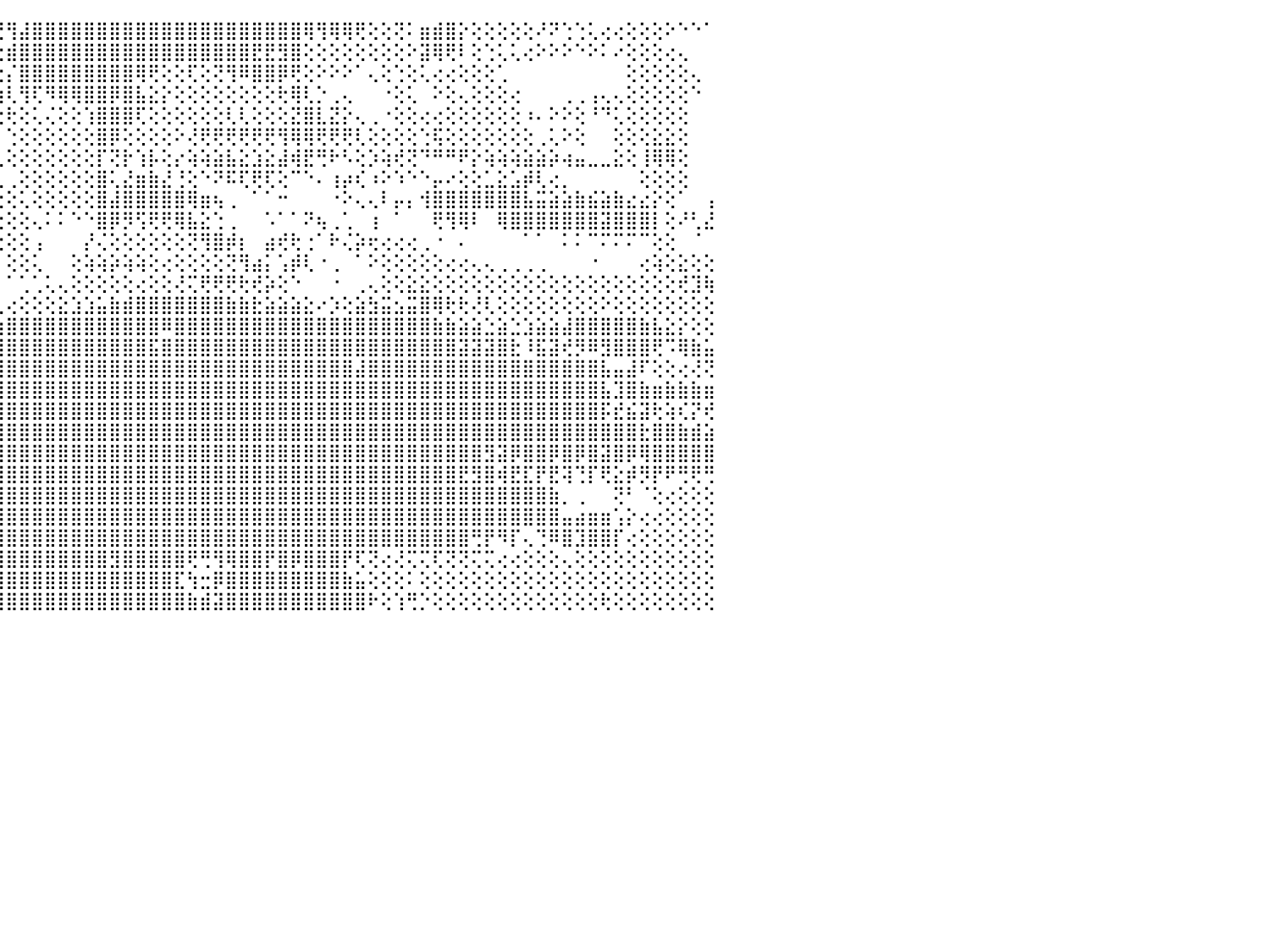

⢗⢸⣷⣿⣿⣾⣿⡕⠀⠀⠀⠀⠀⠀⠀⠀⠀⠀⠀⠀⠀⠀⠀⠀⠀⠀⢄⢄⢄⢀⠀⠀⢄⠁⠑⠇⢱⢕⢕⢝⢜⢵⢊⢕⢟⢻⣼⣿⣿⣿⣿⣿⣿⣿⣿⣿⣿⣿⣿⣿⣿⣿⣿⣿⣿⣿⣿⣿⢿⢻⢿⢿⢟⢕⢕⢝⠅⣶⣾⣿⡕⢕⢕⢕⢕⢕⠜⠝⢑⢑⢅⢔⢔⢕⢕⢕⠕⠑⠑⠁⠀
⣟⢣⣯⣿⣽⣽⣿⡇⠀⠀⠀⠀⠀⠀⠀⠀⠀⠀⠀⠀⠀⠀⠀⠀⠀⠀⢕⢕⢕⢕⢄⠀⢕⠀⠀⠀⠁⠕⢕⢕⢕⡸⢜⢜⢕⣾⣿⣿⣿⣿⣿⣿⣿⣿⣿⣿⣿⣿⣿⣿⣿⣿⣿⣿⣟⣟⣻⣿⢕⢕⢕⢕⢕⢕⢕⢕⠕⣽⢿⢟⠇⢕⢑⢅⢅⢔⠕⠕⠕⠑⠕⠅⠔⢕⢕⢕⢔⢄⠀⠀⠀
⢮⢕⣷⣿⣾⣿⣿⡇⠀⠀⠀⠀⠀⠀⠀⢀⢄⢄⢄⢄⠀⠀⠀⠀⠀⠀⠀⢕⠕⠕⢅⢐⢕⢀⠀⠀⠀⠀⠀⢕⣕⣿⢕⢵⣕⡌⣿⣿⣿⣿⣿⣿⣿⣿⣿⢿⢟⢕⢕⢏⢕⢝⢻⠿⣿⣿⡿⢟⢕⠕⠕⠕⠁⢄⢕⢑⢕⢅⢔⢔⢕⢕⢕⢁⠀⠀⠀⠀⠀⠀⠀⠀⠀⢕⢕⢕⢕⢕⢄⠀⠀
⣯⡕⣿⣽⣽⣿⣿⡇⠀⠀⠀⠀⠀⠀⠀⠑⠑⠝⠑⠘⠑⠀⢀⢄⢄⢀⣄⢔⡕⢕⢕⢕⢕⢉⢅⣠⢄⢄⢅⢜⢻⡽⡵⣷⣷⢇⢻⢏⠻⢿⢿⣿⣿⡿⣿⣧⣕⡕⢕⢕⢕⢕⢕⢕⢕⢕⢗⢿⢇⡑⢀⢄⠀⠀⠐⢕⢅⠀⠕⢕⢄⢕⢕⢕⢔⠀⠀⠀⢀⢀⢠⢄⢄⢕⢕⢕⢕⢕⠑⠀⠀
⣧⣧⣻⣹⣿⣿⣯⡇⠀⠀⠀⠀⠀⠀⠀⠀⠀⠀⠀⠀⢀⢄⢅⢁⠁⠘⢝⢟⢿⣷⡕⢕⣸⢕⢕⢵⣱⣅⢅⣅⣇⣕⣕⡇⢖⢗⢕⢅⢌⢕⢕⢱⣿⣿⣿⢏⢕⢕⢕⢕⢕⢕⢇⢇⢕⢕⢕⣝⣿⣇⣝⡕⢄⢀⠐⢕⢕⢔⢔⢕⢕⢕⢕⢕⢕⠰⠄⠕⠕⢕⠘⠙⢅⢕⢕⢕⢕⢕⠀⠀⠀
⣇⢷⢹⡸⣟⣿⡷⣇⠀⠀⠕⢄⢀⠀⠀⠀⢄⢅⣠⡅⢅⣅⢁⣁⡁⢁⢕⡕⢜⢻⣿⠗⠑⠑⠑⠑⠑⠑⢑⣑⣱⣵⡝⠑⠁⢑⢕⢕⢕⢕⢕⢕⣿⡿⢕⢕⢕⢕⠕⢜⢟⢟⢟⢟⢟⢟⢻⢿⢿⢟⢟⢟⢇⢕⢕⢕⢕⢑⢯⢕⢕⢕⢕⢕⢕⢕⢀⢅⠕⢕⠀⠀⢕⢕⢕⣕⣕⢕⠀⠀⠀
⣯⣟⢸⣿⣿⣿⣿⣿⠀⠀⠀⠀⠀⠀⢄⢔⢡⡕⠅⠍⠁⢉⠁⢈⢁⢉⢅⢝⣵⢱⠇⠀⠀⠀⠀⠀⠀⢡⣿⣿⣿⣿⢇⠀⢀⢕⢕⢕⢕⢕⢕⢕⡏⢝⡗⢱⡧⢕⡔⢵⢵⣵⣧⣕⣱⣕⣼⢾⣟⢛⠗⠣⢕⡱⢵⢞⢝⠙⠛⠛⠟⡕⢵⢵⢵⣵⣵⡵⢴⣤⣀⣀⣕⢕⢸⢿⢿⢕⠀⠀⠀
⣷⢻⡻⣿⣿⣿⣿⣿⢔⡄⢀⠀⠀⠀⠀⠔⠸⢇⠀⠁⠐⠑⠑⠑⠑⢕⢕⢕⣅⢁⠀⠀⢄⢄⠀⠀⠀⠾⣿⣿⣿⡏⢸⠁⢁⢀⢕⢕⢕⢕⢕⢕⣿⢅⣜⣶⣷⣜⢘⢕⠑⠝⠯⢏⢟⢏⢕⠉⠑⠄⢰⡴⢎⠰⠕⠱⠑⠑⡤⠔⢕⢕⣁⣕⣡⡾⢇⢔⡀⠀⠀⠀⠀⠀⢕⢕⢕⢕⠀⠀⠀
⣿⢾⡿⣿⣿⣿⣿⣿⢾⢿⢕⠀⠀⠀⢔⢔⠕⠕⠔⠆⠕⠅⠕⠔⠄⢕⢕⢑⣹⣵⣶⢆⢔⢕⢕⢕⢕⢕⣱⣵⣵⣷⢎⢕⢕⢕⢅⢕⢕⢕⢕⢕⣿⣼⣿⣿⣿⣿⣿⢿⣶⢦⢀⠀⠁⠁⠒⠀⠀⠀⠐⠕⢄⢄⠇⡤⡄⢺⣿⣿⣿⣿⣿⣿⣿⣧⣭⣵⣵⣷⣮⣵⣷⣔⣔⡕⢕⠁⠀⢠⠀
⣿⡷⡇⣿⣿⣿⡿⣟⡄⠀⢕⢕⢕⠕⠅⠄⠄⠅⠁⠀⠀⠀⠀⠀⠀⠀⢕⣼⣿⣿⣇⢕⢕⢕⢕⢗⢗⣾⣿⣿⣿⣿⢇⢕⢕⢕⢕⢄⠅⠅⠑⠑⣿⡿⡻⢫⢟⢟⢿⣧⣕⢑⢀⠀⠀⠡⠁⠁⠝⢦⢀⢁⠀⢰⠀⠁⠀⠀⢟⢻⢿⠇⠀⢿⣿⣿⣿⣿⣿⣿⣿⣽⣿⣿⣿⡇⢕⠜⢃⣜⠀
⣿⡇⡿⣽⣿⣿⣿⣿⡇⠑⠑⠑⠑⠀⠑⠔⠄⢄⠀⠀⠀⠀⠀⠀⢀⢀⢑⠝⢟⢟⢝⢝⢕⢝⢜⢏⢝⢟⢿⢟⢿⢕⢕⠕⢕⢕⢕⢠⠀⠀⠀⡜⢌⢕⢕⢕⢕⢕⢕⢝⢻⣿⡾⡆⠀⣴⢞⢗⢐⠁⠗⢌⡵⢖⢔⢔⢔⢀⠐⠀⠄⠀⠀⠀⠀⠁⠁⠀⠅⠅⠉⠍⠍⠍⠉⢕⢕⠀⠈⠀⠀
⡿⢷⢿⠴⠾⠿⠷⠿⠿⠄⢀⢄⢔⢄⢁⢑⢕⢕⠐⠐⠁⠉⠁⠁⠀⠀⠀⢄⠑⠁⠀⠀⠀⠀⠀⠀⠀⠁⠕⠕⠕⠀⠀⠀⠁⢕⢕⢅⠀⠀⢕⢵⢵⡵⢵⢵⢕⢔⢕⢕⢕⢕⢝⢻⣴⡅⢡⡾⢇⠐⢀⠀⠁⠕⢕⢕⢕⢕⢕⢔⢔⢄⢄⢀⢀⢀⢀⠀⠀⠀⠐⠀⠀⠀⢔⢵⢕⣕⢕⢕⠀
⠀⢁⢸⢅⢕⢕⢕⢕⢕⢕⢕⢕⢕⢕⢄⢔⢕⢁⠀⢀⢀⢀⢄⠄⢔⢔⢔⡀⠀⠀⠀⢱⣷⣷⣷⡇⠁⠀⠀⠀⠀⠀⠀⢕⠀⠁⢁⢁⢅⢄⢕⢕⢕⢕⢕⢔⢕⢕⢜⢍⢟⢟⢟⢗⢞⡵⢕⠑⠀⠀⠐⠀⢀⢄⢕⢕⣕⣕⢕⢕⢕⢕⢕⢕⢕⢕⢕⢕⢕⢕⢕⢕⢕⢕⢕⢕⢕⢞⣹⢷⠀
⢔⢕⢕⣕⣕⣕⢕⢕⢱⢵⢕⢕⢝⢕⣔⣕⣱⣵⣵⣵⣶⣷⣷⣿⣷⢷⢿⡟⢀⠀⠀⠀⠐⠐⠀⠀⠀⠀⠀⠀⠀⠀⠀⢕⢄⢔⢕⢕⢕⣕⣱⣱⣥⣷⣾⣿⣿⣿⣿⣿⣿⣿⣷⣷⣗⣵⣵⣵⣕⠔⡱⢕⣵⣳⣭⣢⣭⣿⢿⢗⢗⢜⢇⢕⢕⢕⢕⢕⢕⢕⢕⠕⢕⢕⢕⢕⢕⢕⢕⢕⠀
⣝⣵⣵⣧⣵⣵⣷⣷⣷⣾⣿⣿⣿⣿⣿⣽⣝⣱⣵⣵⣽⣿⣿⣿⣿⣯⣵⣵⣕⣕⣕⣔⣔⣔⣔⣔⣔⣔⣔⣔⣔⣴⣴⣵⣵⣿⣿⣿⣿⣿⣿⣿⣿⣿⣿⣿⣿⠿⣿⣿⣿⣿⣿⣿⣿⣿⣿⣿⣿⣿⣿⣿⣿⣿⣿⣿⣿⣿⣷⣷⣵⣵⣑⣵⣑⣱⣵⣵⣼⣿⣿⣿⣿⣿⣷⣧⣕⡕⢕⢕⠀
⣿⣿⣿⣿⣿⣿⣿⣿⣽⣿⣿⣿⣿⣿⣿⣿⣿⣿⣿⣿⣿⣿⣿⣿⣿⣿⣿⣿⣿⣿⣿⣿⣿⣿⣿⣿⣿⣿⣿⣿⣿⣿⣿⣿⣿⣿⣿⣿⣿⣿⣿⣿⣿⣿⣿⣿⣯⣿⣿⣿⣿⣿⣿⣿⣿⣿⣿⣿⣿⣿⣿⣿⣿⣿⣿⣿⣿⣿⣿⣿⣽⣽⣽⣿⣗⠸⣯⣽⢞⡻⠿⣻⣿⣿⣿⢟⠩⢿⣷⣥⠀
⣿⣿⣿⣿⣿⣿⣿⣿⣿⣿⣿⣿⣿⣿⣿⣿⣿⣿⣿⣿⣿⣿⣿⣿⣿⣿⣿⣿⣿⣿⣿⣿⣿⣿⣿⣿⣿⣿⣿⣿⣿⣿⣿⣿⣿⣿⣿⣿⣿⣿⣿⣿⣿⣿⣿⣿⣿⣿⣿⣿⣿⣿⣿⣿⣿⣿⣿⣿⣿⣿⣿⣿⣼⣿⣿⣿⣿⣿⣿⣿⣿⣿⣿⣿⣿⣿⣿⣿⣿⣿⣿⣧⣤⣼⠏⢕⢕⢔⢜⢝⠀
⣿⣿⣿⣿⣿⣿⣿⣿⣿⣿⣿⣿⣿⣿⣿⣿⣿⣿⣿⣿⣿⣿⣿⣿⣿⣿⣿⣿⣿⣿⣿⣿⣿⣿⣿⣿⣿⣿⣿⣿⣿⣿⣿⣿⣿⣿⣿⣿⣿⣿⣿⣿⣿⣿⣿⣿⣿⣿⣿⣿⣿⣿⣿⣿⣿⣿⣿⣿⣿⣿⣿⣿⣿⣿⣿⣿⣿⣿⣿⣿⣿⣿⣿⣿⣿⣿⣿⣿⣿⣿⣿⣧⣹⣿⣷⣶⣷⣷⣷⣶⠀
⣿⣿⣿⣿⣿⣿⣿⣿⣿⣿⣿⣿⣿⣿⣿⣿⣿⣿⣿⣿⣿⣿⣿⣿⣿⣿⣿⣿⣿⣿⣿⣿⣿⣿⣿⣿⣿⣿⣿⣿⣿⣿⣿⣿⣿⣿⣿⣿⣿⣿⣿⣿⣿⣿⣿⣿⣿⣿⣿⣿⣿⣿⣿⣿⣿⣿⣿⣿⣿⣿⣿⣿⣿⣿⣿⣿⣿⣿⣿⣿⣿⣿⣿⣿⣿⣿⣿⣿⣿⣿⣿⡯⣞⣮⣽⢗⢵⢎⡝⢞⠀
⣿⣿⣿⣿⣿⣿⣿⣿⣿⣿⣿⣿⣿⣿⣿⣿⣿⣿⣿⣿⣿⣿⣿⣿⣿⣿⣿⣿⣿⣿⣿⣿⣿⣿⣿⣿⣿⣿⣿⣿⣿⣿⣿⣿⣿⣿⣿⣿⣿⣿⣿⣿⣿⣿⣿⣿⣿⣿⣿⣿⣿⣿⣿⣿⣿⣿⣿⣿⣿⣿⣿⣿⣿⣿⣿⣿⣿⣿⣿⣿⣿⣿⣿⣿⣿⣿⣿⣿⣿⣿⣿⣿⣿⣿⣗⣿⣿⣷⣾⣵⠀
⢿⢟⣟⣞⠟⣿⣿⣿⣿⣿⣿⣿⣿⣿⣿⣿⣿⣿⣿⣿⣿⣿⣿⣿⣿⣿⣿⣿⣿⣿⣿⣿⣿⣿⣿⣿⣿⣿⣿⣿⣿⣿⣿⣿⣿⣿⣿⣿⣿⣿⣿⣿⣿⣿⣿⣿⣿⣿⣿⣿⣿⣿⣿⣿⣿⣿⣿⣿⣿⣿⣿⣿⣿⣿⣿⣿⣿⣿⣿⣿⣿⣿⣻⣽⡿⣿⣿⡿⣿⡿⣿⣽⣿⡿⢿⣿⣿⣿⣿⣿⠀
⣷⣷⣷⣷⣿⣿⣿⣿⣿⣿⣿⣿⣿⣿⣿⣿⣿⣿⣿⣿⣿⣿⣿⣿⣿⣿⣿⣿⣿⣿⣿⣿⣿⣿⣿⣿⣿⣿⣿⣿⣿⣿⣿⣿⣿⣿⣿⣿⣿⣿⣿⣿⣿⣿⣿⣿⣿⣿⣿⣿⣿⣿⣿⣿⣿⣿⣿⣿⣿⣿⣿⣿⣿⣿⣿⣿⣿⣿⣿⣿⣟⣻⣿⢾⣟⣏⡟⣟⢽⢙⡏⢟⣕⡾⡻⡟⠟⢛⢟⢛⠀
⣿⣿⣿⣿⣿⣿⣿⣿⣿⣿⣿⣿⣿⣿⣿⣿⣿⣿⣿⣿⣿⣿⣿⣿⣿⣿⣿⣿⣿⣿⣿⣿⣿⣿⣿⣿⣿⣿⣿⣿⣿⣿⣿⣿⣿⣿⣿⣿⣿⣿⣿⣿⣿⣿⣿⣿⣿⣿⣿⣿⣿⣿⣿⣿⣿⣿⣿⣿⣿⣿⣿⣿⣿⣿⣿⣿⣿⣿⣿⣿⣿⣿⣿⣿⣿⣿⣿⣷⡀⢀⠀⠀⢝⠃⠈⢕⢔⢕⢕⢕⠀
⣿⣿⣿⣿⣿⣿⣿⣿⣿⣿⣿⣿⣿⣿⣿⣿⣿⣿⣿⣿⣿⣿⣿⣿⣿⣿⣿⣿⣿⣿⣿⣿⣿⣿⣿⣿⣿⣿⣿⣿⣿⣿⣿⣿⣿⣿⣿⣿⣿⣿⣿⣿⣿⣿⣿⣿⣿⣿⣿⣿⣿⣿⣿⣿⣿⣿⣿⣿⣿⣿⣿⣿⣿⣿⣿⣿⣿⣿⣿⣿⣿⣿⣿⣿⣿⣿⣿⣿⣤⣴⣶⣶⢡⡕⢔⢔⢕⢕⢕⢕⠀
⣿⣿⣿⣿⣿⣿⣿⣿⣿⣿⣿⣿⣿⣿⣿⣿⣿⣿⣿⣿⣿⣿⣿⣿⣿⣿⣿⣿⣿⣿⣿⣿⣿⣿⣿⣿⣿⣿⣿⣿⣿⣿⣿⣿⣿⣿⣿⣿⣿⣿⣿⣿⣿⣿⣿⣿⣿⣿⣿⣿⣿⣿⣿⣿⣿⣿⣿⣿⣿⣿⣿⣿⣿⣿⣿⣿⣿⣿⣿⣿⣿⢛⡟⠻⡏⢄⢙⠿⣿⣹⣿⣿⡏⢔⢕⢕⢕⢕⢕⢕⠀
⣿⣿⣿⣿⣿⣿⣿⣿⣿⣿⣿⣿⣿⣿⣿⣿⣿⣿⣿⣿⣿⣿⣿⣿⣿⣿⣿⣿⣿⣿⣿⣿⣿⣿⣿⣿⣿⣿⣿⣿⣿⣿⣿⣿⣿⣿⣿⣿⣿⣿⣿⣿⣿⣻⣿⣿⣿⣿⣿⢟⢛⢻⢿⣿⣿⡟⣿⡿⣿⣿⣿⡟⢏⢝⢔⢜⢍⢍⢏⢝⢝⢍⢍⢔⢔⢕⢕⢕⢄⢕⢕⢕⢕⢕⢕⢕⢕⢕⢕⢕⠀
⢻⢟⢻⢟⢟⢻⢿⢿⣿⣿⣿⣿⣿⣿⣿⣿⣿⣿⣿⣿⣿⣿⣿⣿⣿⣿⣿⣿⣿⣿⣿⣿⣿⣿⣿⣿⣿⣿⣿⣿⣿⣿⣿⣿⣿⣿⣿⣿⣿⣿⣿⣿⣿⣿⣿⣿⣿⣿⣏⢳⣒⡿⣿⣿⣿⣿⣿⣿⣿⣿⣿⣷⣥⢕⢕⢕⠅⢕⢕⢕⢕⢕⢕⢕⢕⢕⢕⢕⢕⢕⢕⢕⢕⢕⢕⢕⢕⢕⢕⢕⠀
⡕⢕⢜⡇⢷⢱⣳⢕⢕⢜⣿⣿⣿⣿⣿⣻⣿⣿⣿⣿⡿⢕⢜⣿⣿⣿⣿⣿⣿⣿⣿⣿⣿⣿⣿⣿⣿⣿⣿⣿⣿⣿⣿⣿⣿⣿⣿⣿⣿⣿⣿⣿⣿⣿⣿⣿⣿⣿⣿⣷⣾⣽⣿⣿⣿⣿⣿⣿⣿⣿⣿⣿⣿⠗⢕⢱⢛⡑⢕⢕⢕⢕⢕⢕⢕⢕⢕⢕⢕⢕⢕⢗⢕⢕⢕⢕⢕⢕⢕⢕⠀
⠀⠀⠀⠀⠀⠀⠀⠀⠀⠀⠀⠀⠀⠀⠀⠀⠀⠀⠀⠀⠀⠀⠀⠀⠀⠀⠀⠀⠀⠀⠀⠀⠀⠀⠀⠀⠀⠀⠀⠀⠀⠀⠀⠀⠀⠀⠀⠀⠀⠀⠀⠀⠀⠀⠀⠀⠀⠀⠀⠀⠀⠀⠀⠀⠀⠀⠀⠀⠀⠀⠀⠀⠀⠀⠀⠀⠀⠀⠀⠀⠀⠀⠀⠀⠀⠀⠀⠀⠀⠀⠀⠀⠀⠀⠀⠀⠀⠀⠀⠀⠀